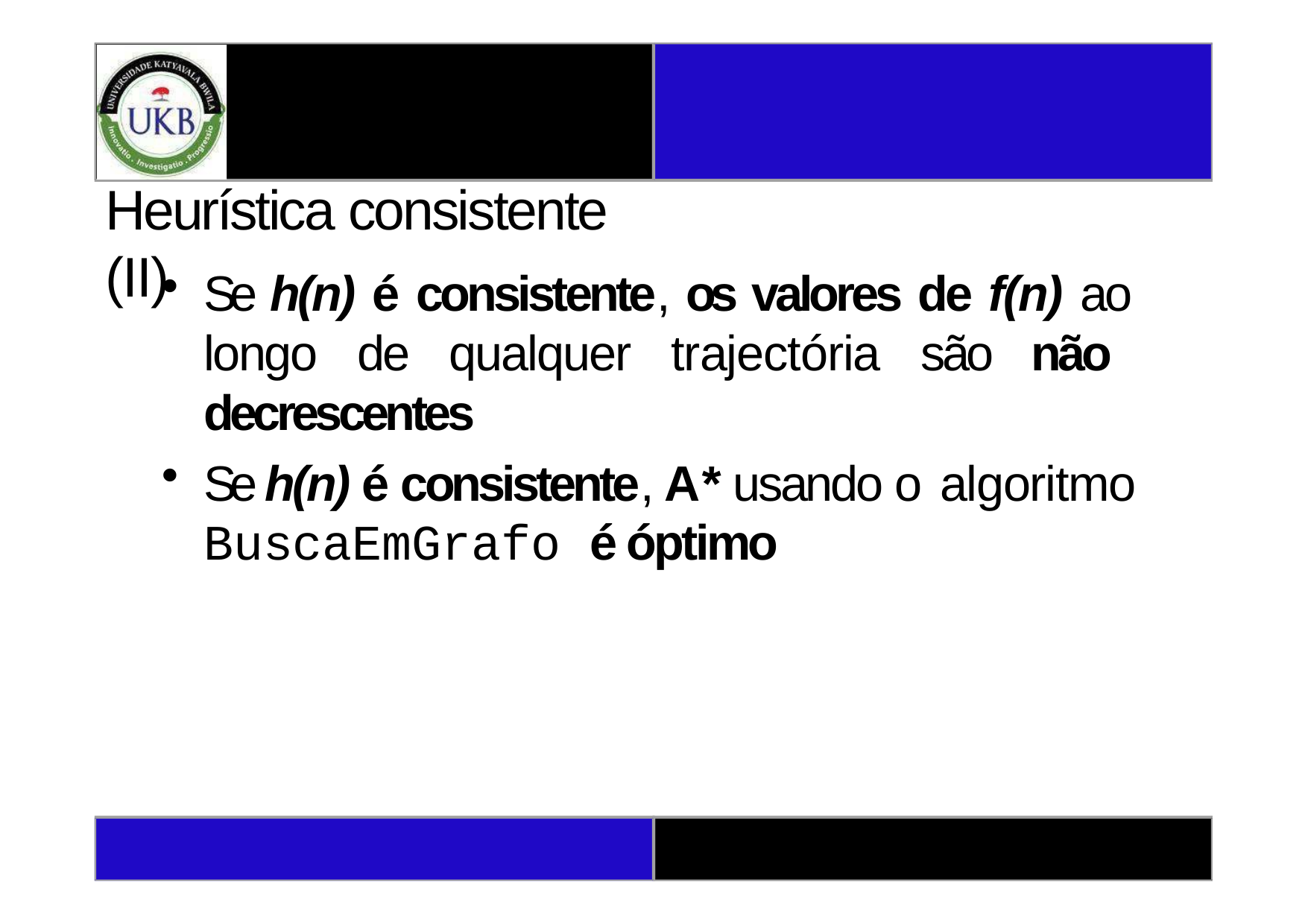

# Heurística consistente (II)
Se h(n) é consistente, os valores de f(n) ao  longo de qualquer trajectória são não  decrescentes
Se h(n) é consistente, A* usando o algoritmo
BuscaEmGrafo é óptimo